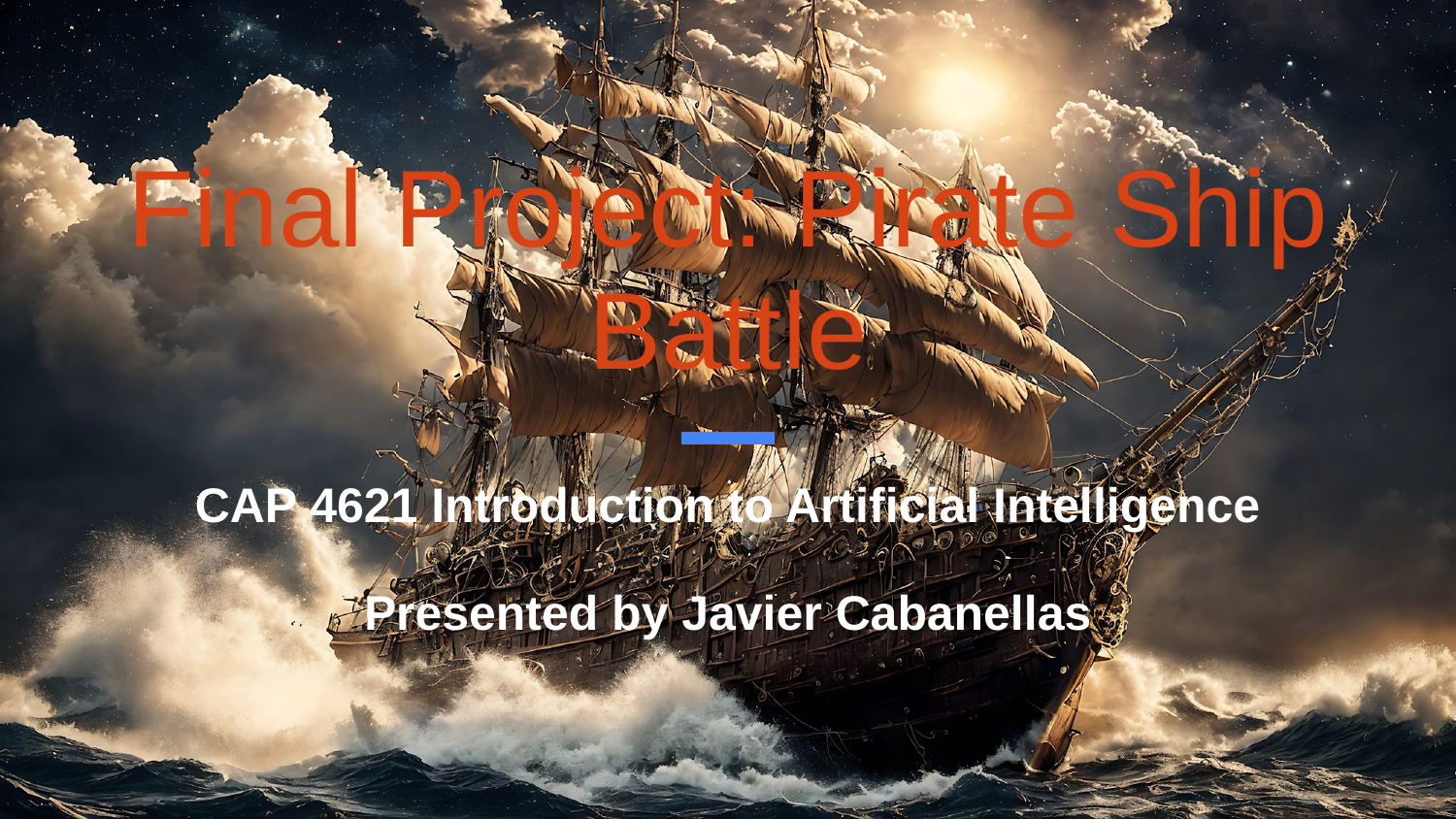

# Final Project: Pirate Ship Battle
CAP 4621 Introduction to Artificial Intelligence

Presented by Javier Cabanellas